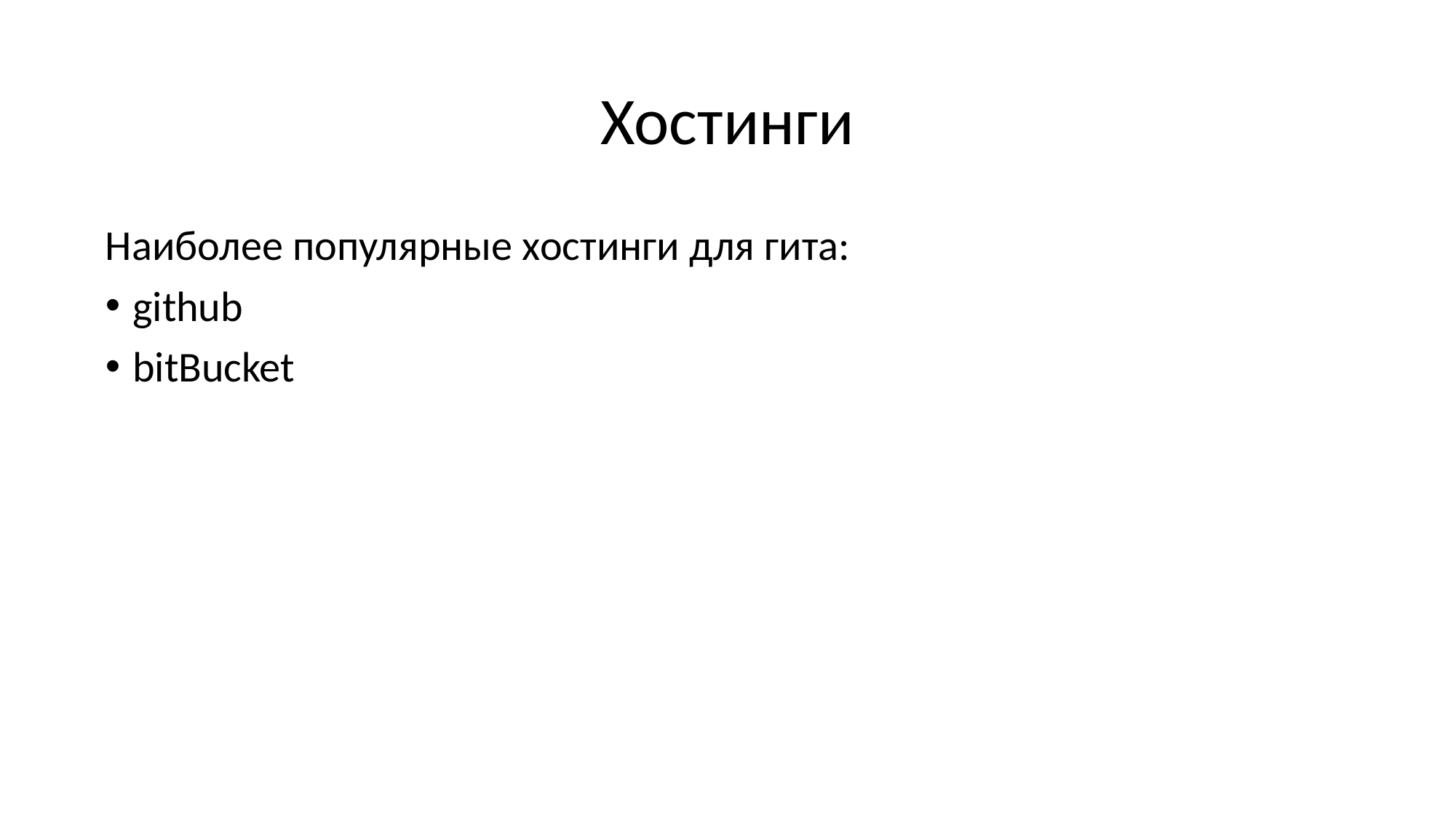

# Хостинги
Наиболее популярные хостинги для гита:
github
bitBucket